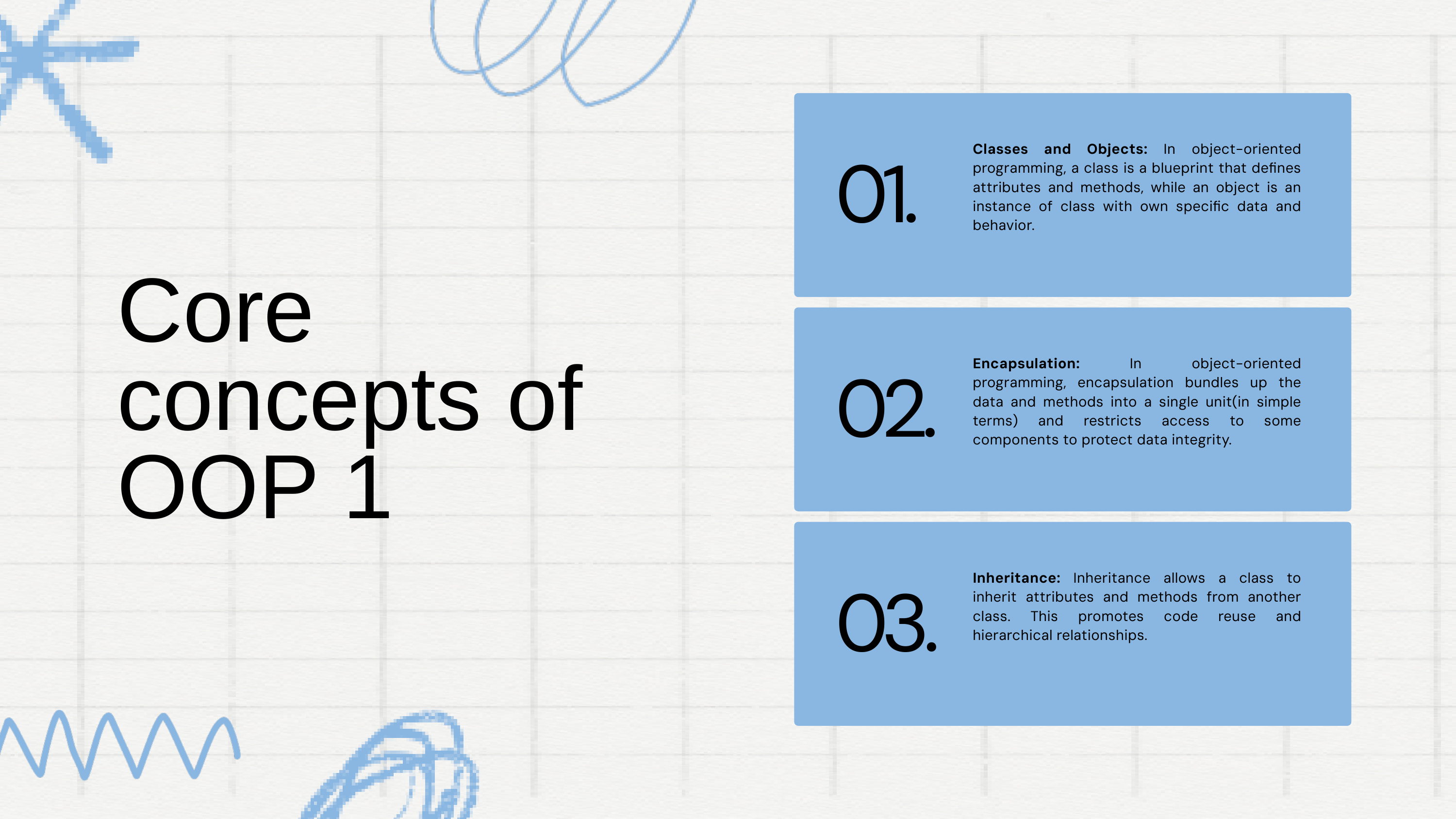

Classes and Objects: In object-oriented programming, a class is a blueprint that defines attributes and methods, while an object is an instance of class with own specific data and behavior.
01.
Core concepts of OOP 1

Encapsulation: In object-oriented programming, encapsulation bundles up the data and methods into a single unit(in simple terms) and restricts access to some components to protect data integrity.
02.

Inheritance: Inheritance allows a class to inherit attributes and methods from another class. This promotes code reuse and hierarchical relationships.
03.